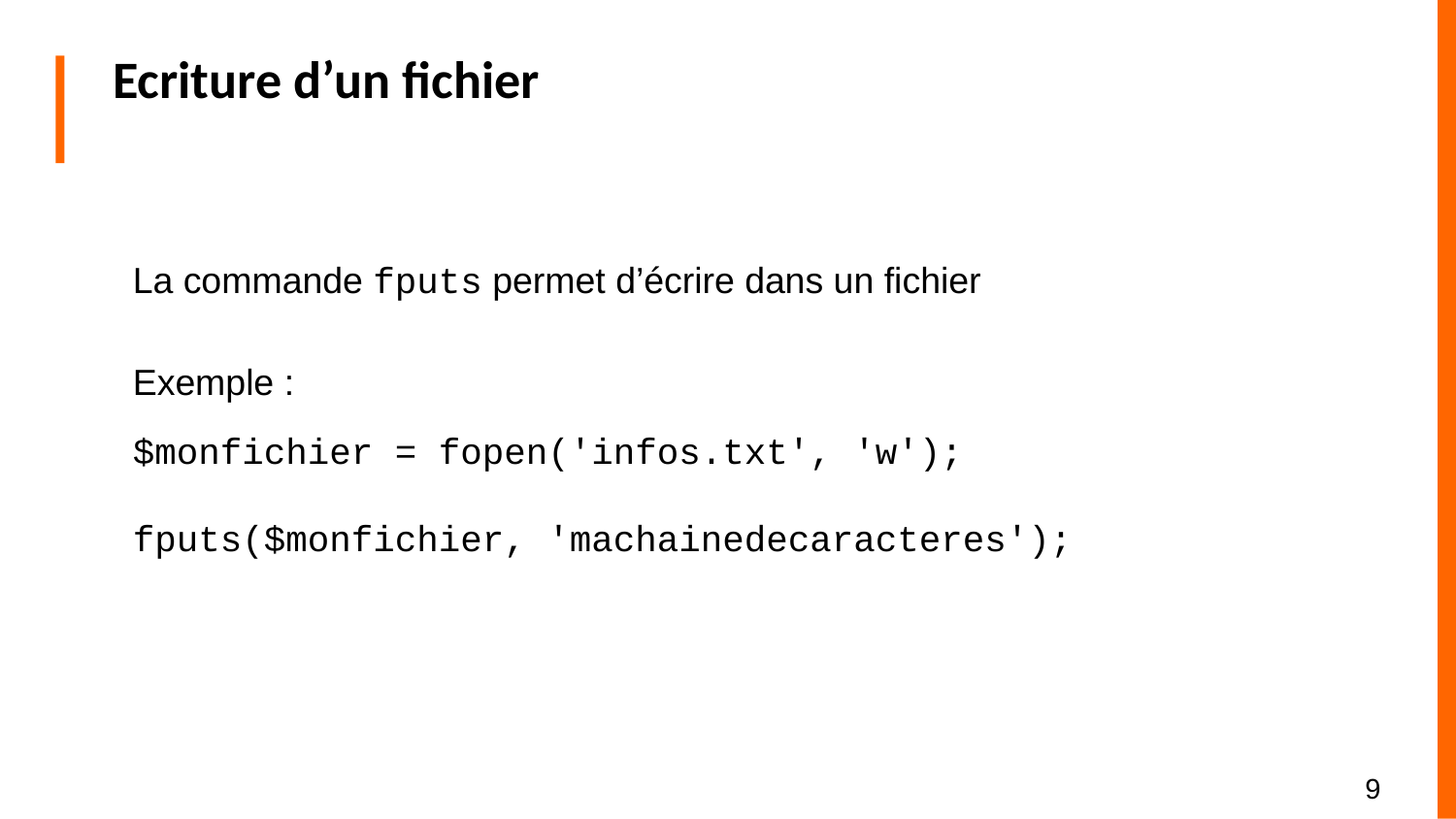

# Ecriture d’un fichier

La commande fputs permet d’écrire dans un fichier
Exemple :
$monfichier = fopen('infos.txt', 'w');

fputs($monfichier, 'machainedecaracteres');
9